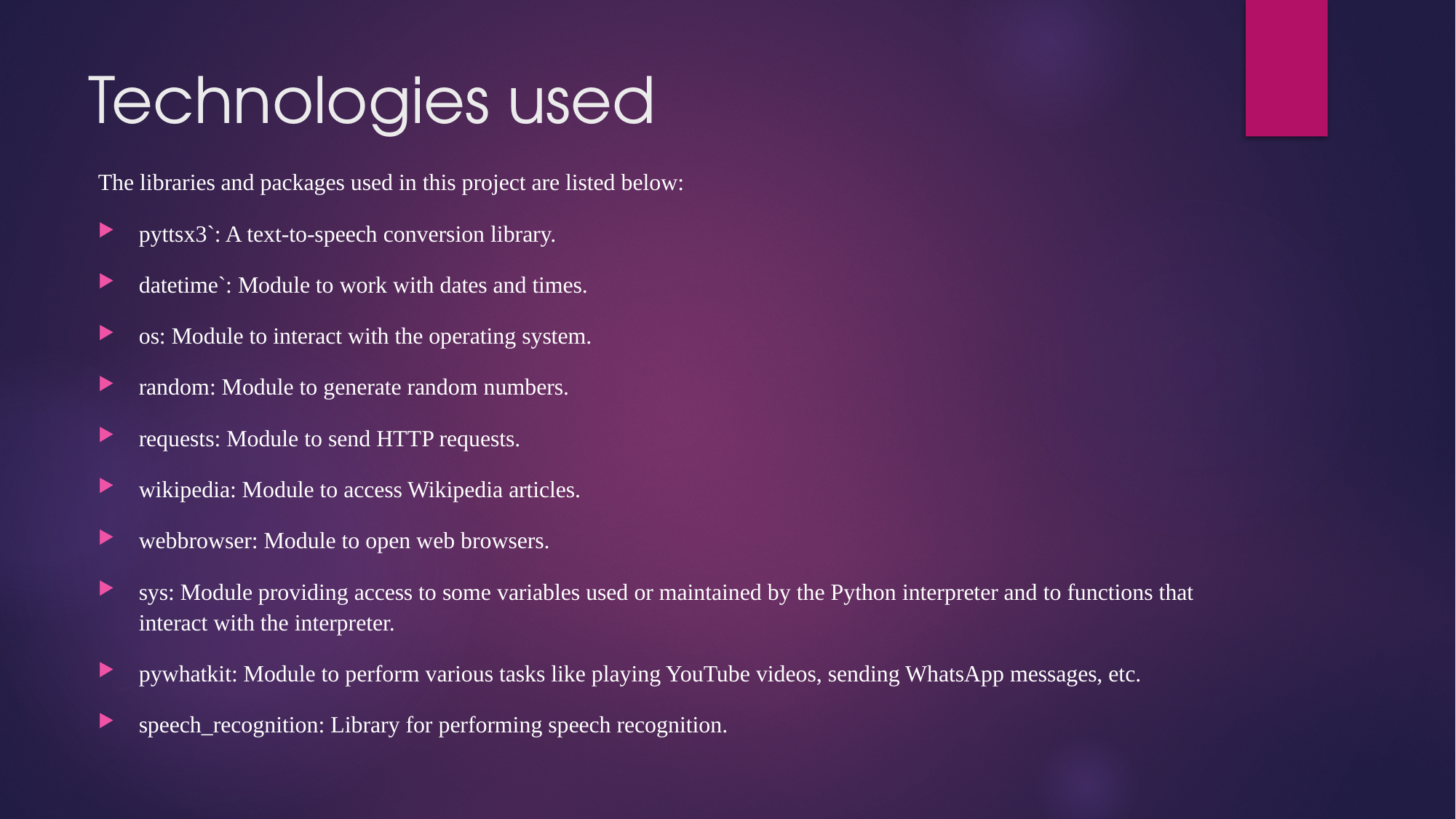

# Technologies used
The libraries and packages used in this project are listed below:
pyttsx3`: A text-to-speech conversion library.
datetime`: Module to work with dates and times.
os: Module to interact with the operating system.
random: Module to generate random numbers.
requests: Module to send HTTP requests.
wikipedia: Module to access Wikipedia articles.
webbrowser: Module to open web browsers.
sys: Module providing access to some variables used or maintained by the Python interpreter and to functions that interact with the interpreter.
pywhatkit: Module to perform various tasks like playing YouTube videos, sending WhatsApp messages, etc.
speech_recognition: Library for performing speech recognition.